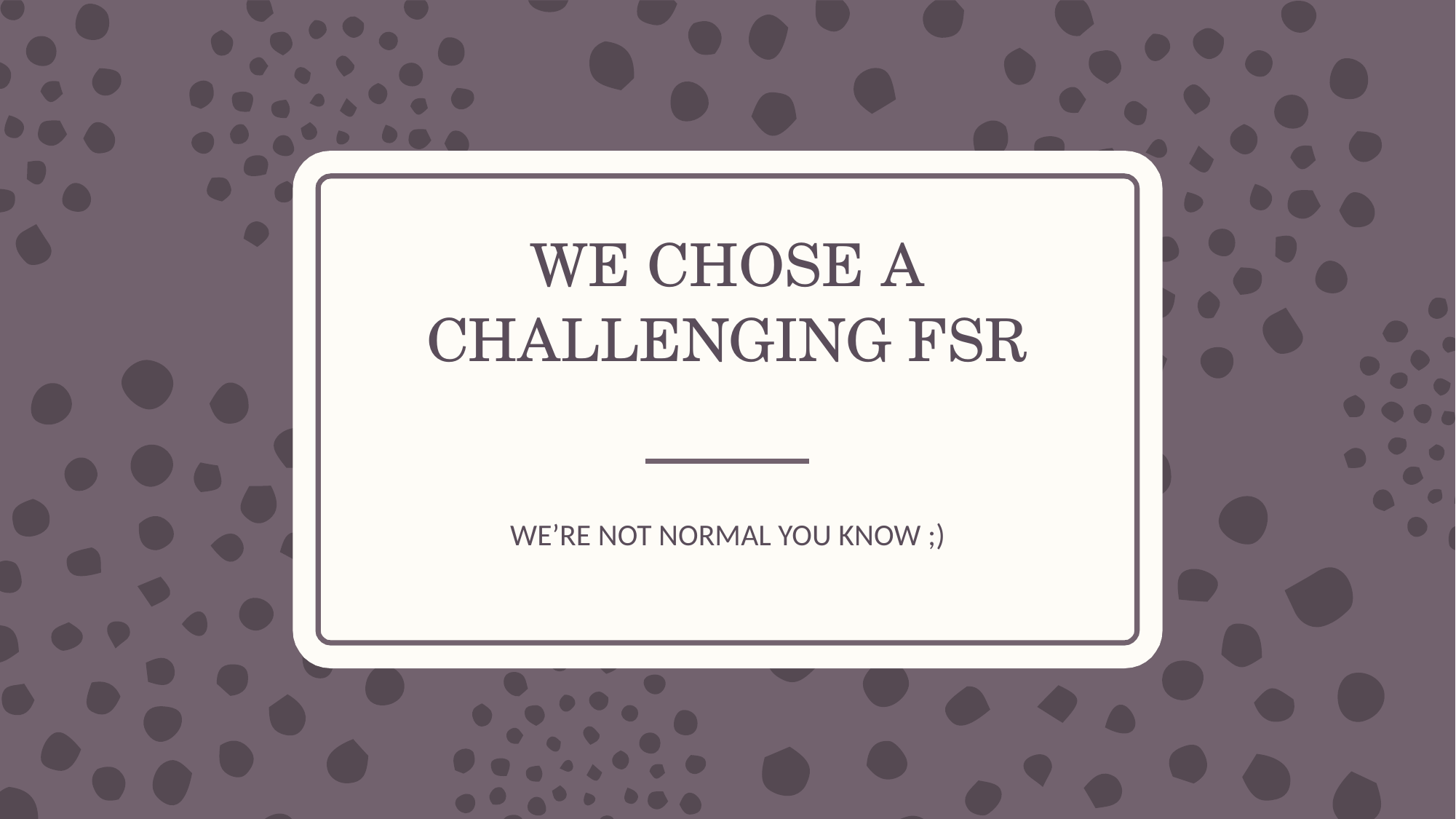

# WE CHOSE A CHALLENGING FSR
WE’RE NOT NORMAL YOU KNOW ;)